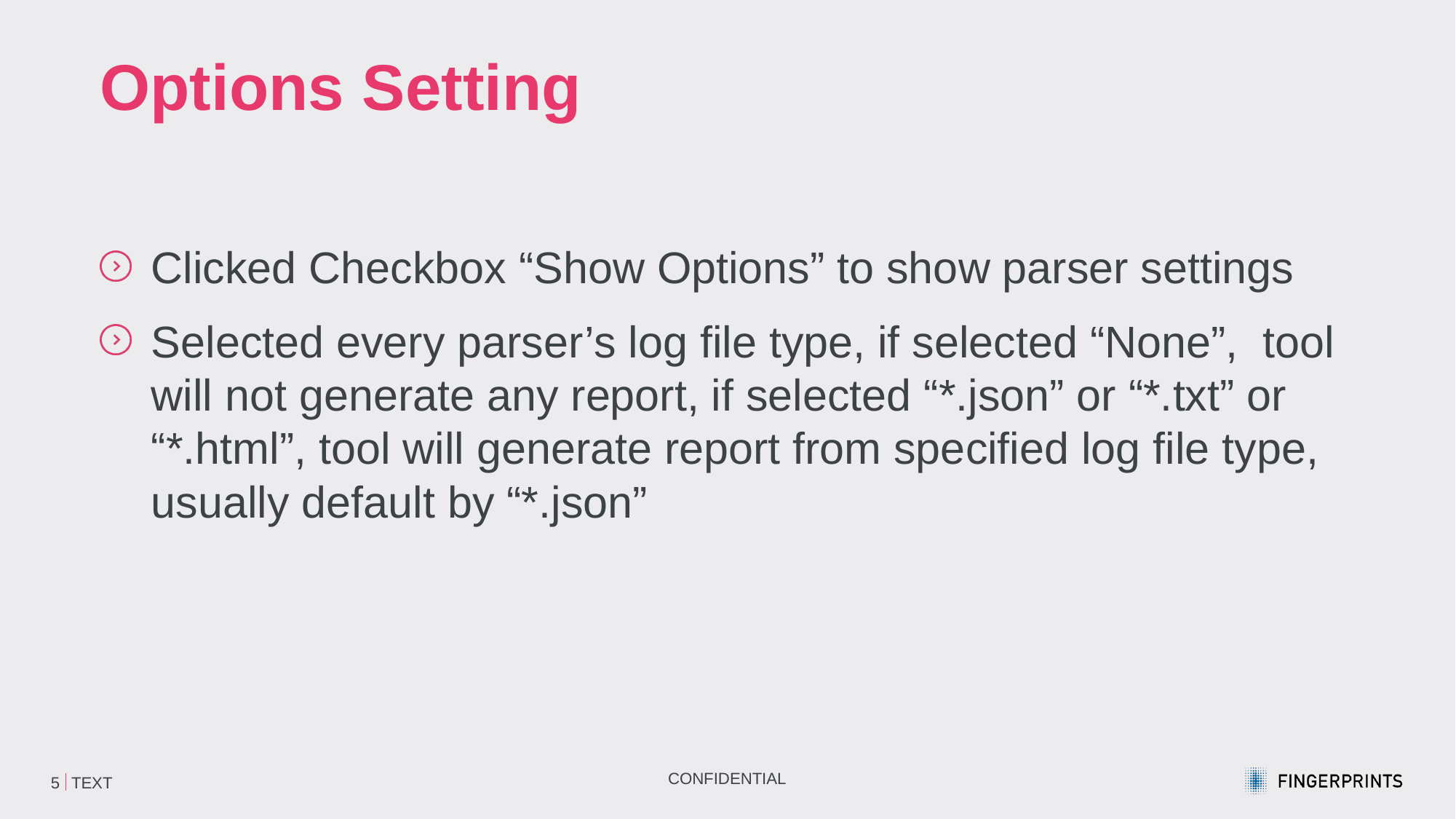

# Options Setting
Clicked Checkbox “Show Options” to show parser settings
Selected every parser’s log file type, if selected “None”,  tool will not generate any report, if selected “*.json” or “*.txt” or “*.html”, tool will generate report from specified log file type, usually default by “*.json”
5
Text